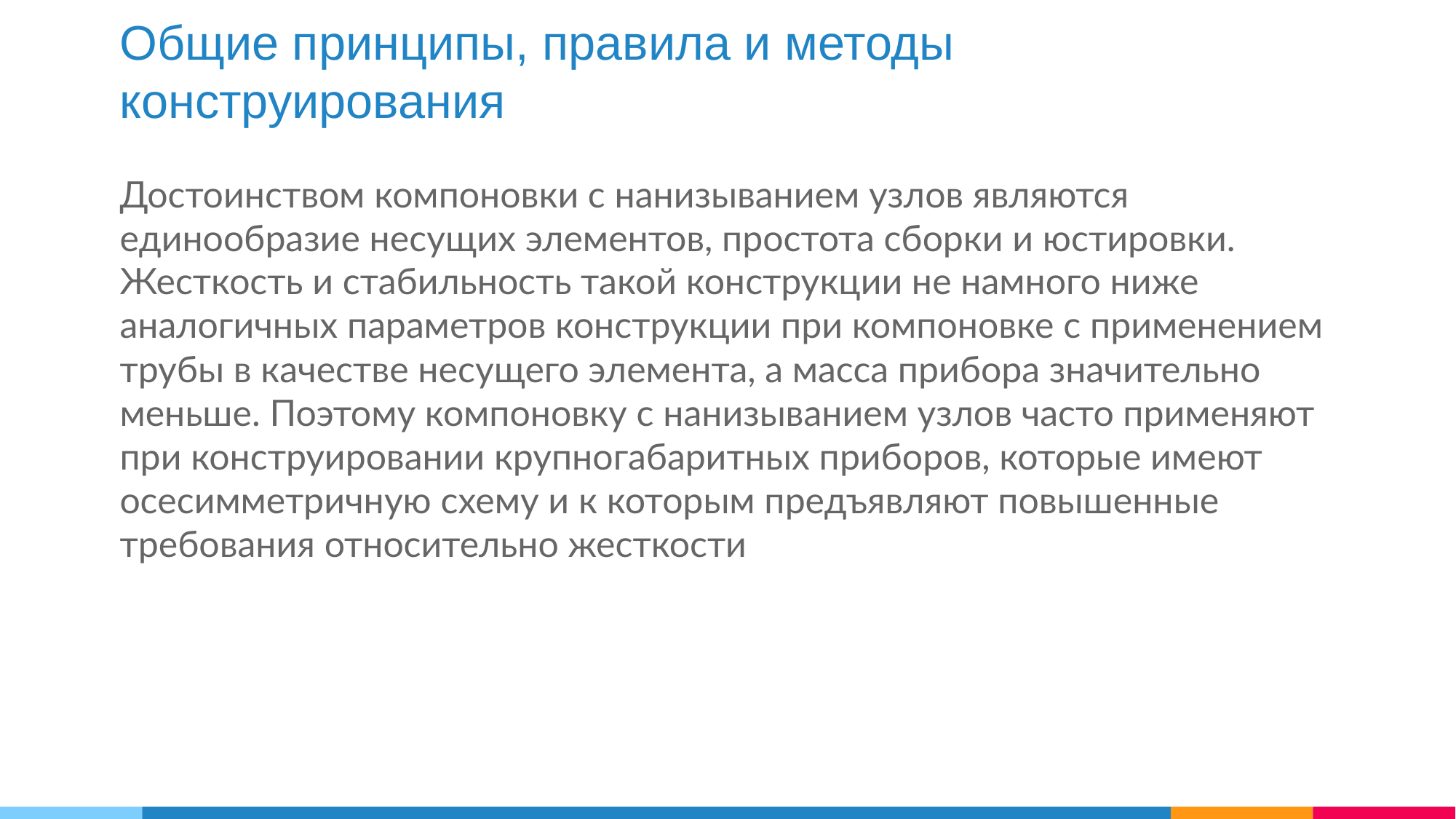

Общие принципы, правила и методы конструирования

Достоинством компоновки с нанизыванием узлов являются единообразие несущих элементов, простота сборки и юстировки. Жесткость и стабильность такой конструкции не намного ниже аналогичных параметров конструкции при компоновке с применением трубы в качестве несущего элемента, а масса прибора значительно меньше. Поэтому компоновку с нанизыванием узлов часто применяют при конструировании крупногабаритных приборов, которые имеют осесимметричную схему и к которым предъявляют повышенные требования относительно жесткости